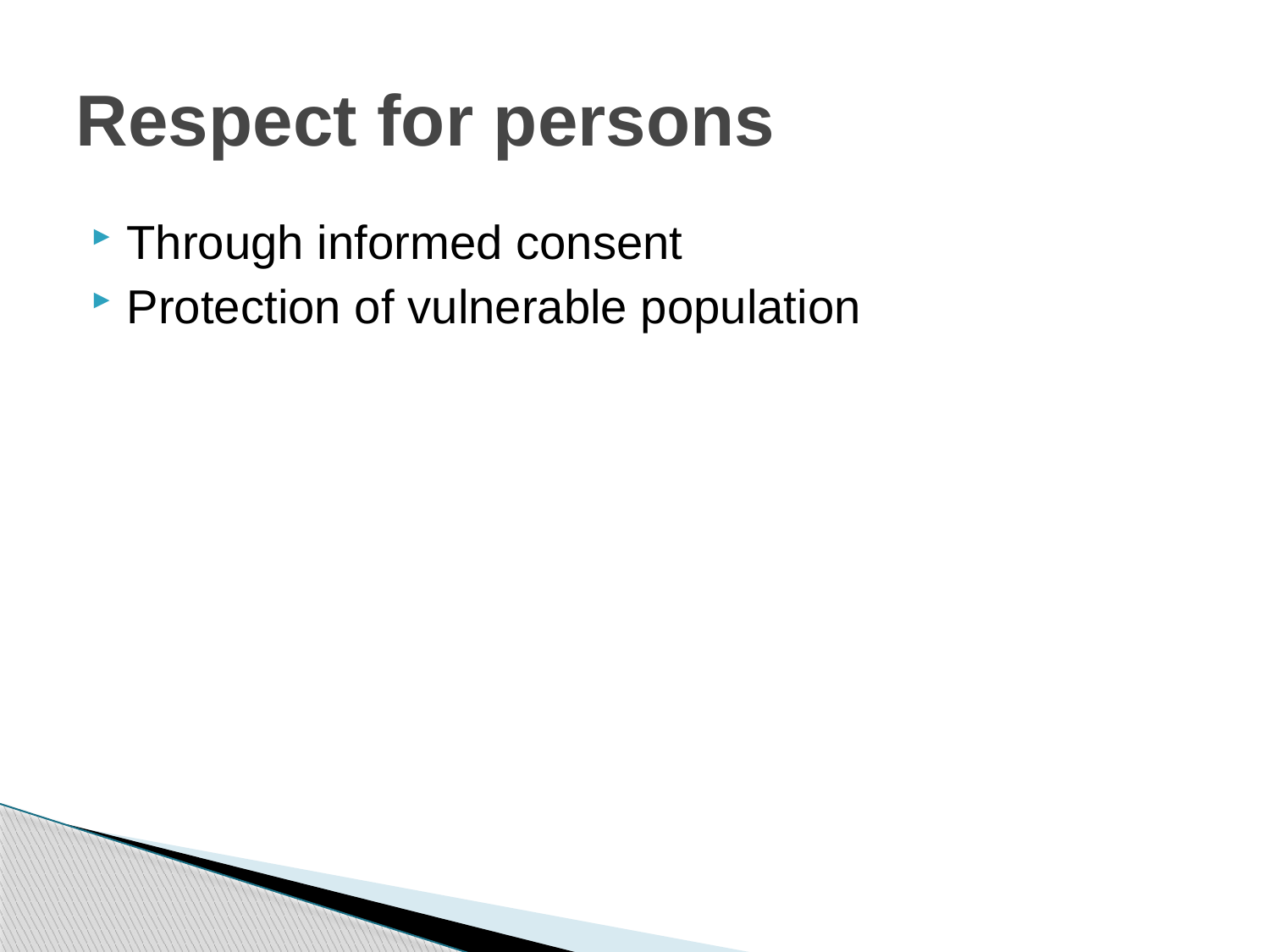

# Respect for persons
Through informed consent
Protection of vulnerable population